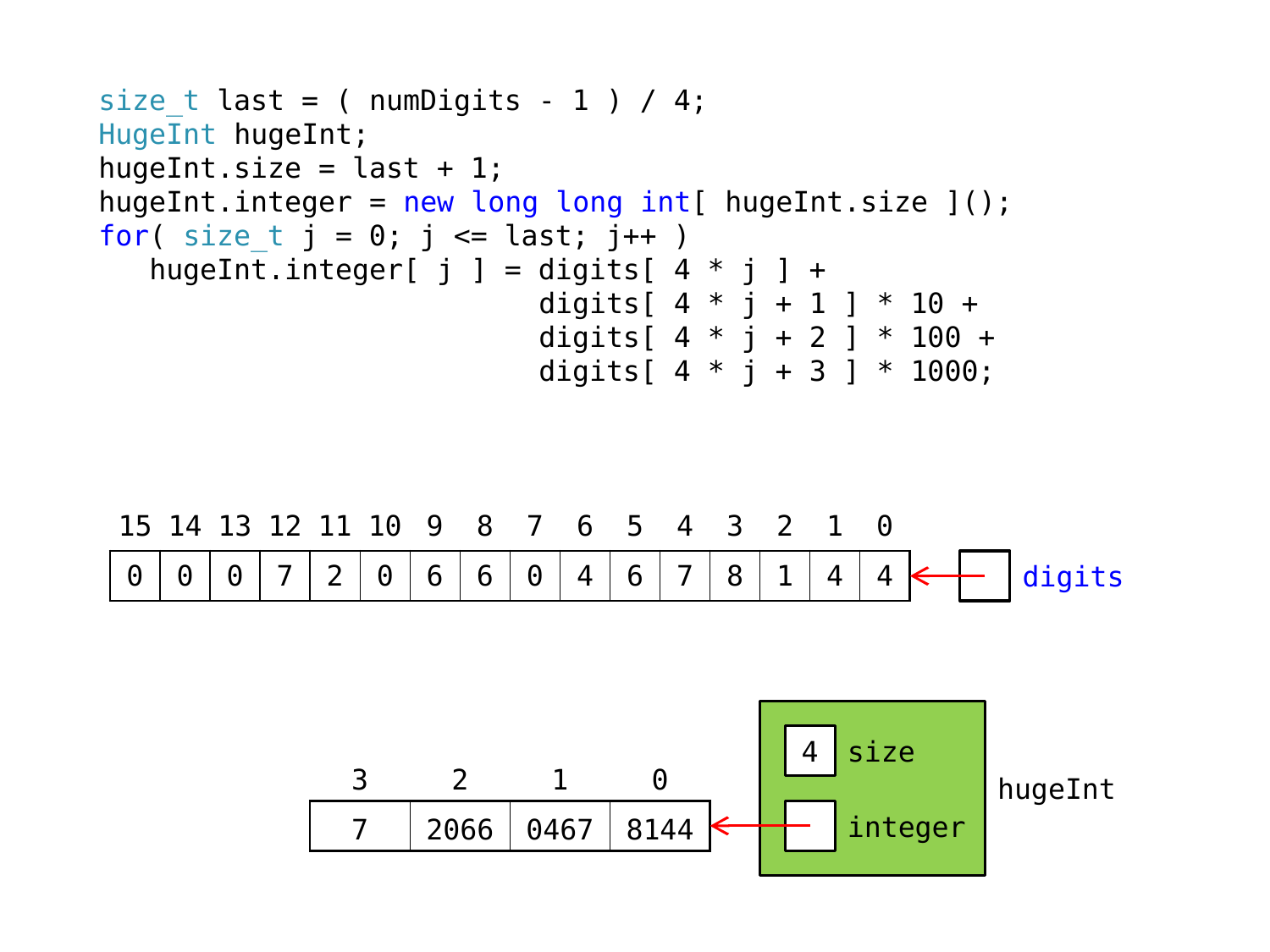

size_t last = ( numDigits - 1 ) / 4;
   HugeInt hugeInt;
   hugeInt.size = last + 1;
   hugeInt.integer = new long long int[ hugeInt.size ]();
   for( size_t j = 0; j <= last; j++ )
      hugeInt.integer[ j ] = digits[ 4 * j ] +
                             digits[ 4 * j + 1 ] * 10 +
                             digits[ 4 * j + 2 ] * 100 +
                             digits[ 4 * j + 3 ] * 1000;
| 15 | 14 | 13 | 12 | 11 | 10 | 9 | 8 | 7 | 6 | 5 | 4 | 3 | 2 | 1 | 0 |
| --- | --- | --- | --- | --- | --- | --- | --- | --- | --- | --- | --- | --- | --- | --- | --- |
| 0 | 0 | 0 | 7 | 2 | 0 | 6 | 6 | 0 | 4 | 6 | 7 | 8 | 1 | 4 | 4 |

digits

4
size
| 3 | 2 | 1 | 0 |
| --- | --- | --- | --- |
| 7 | 2066 | 0467 | 8144 |
hugeInt

integer